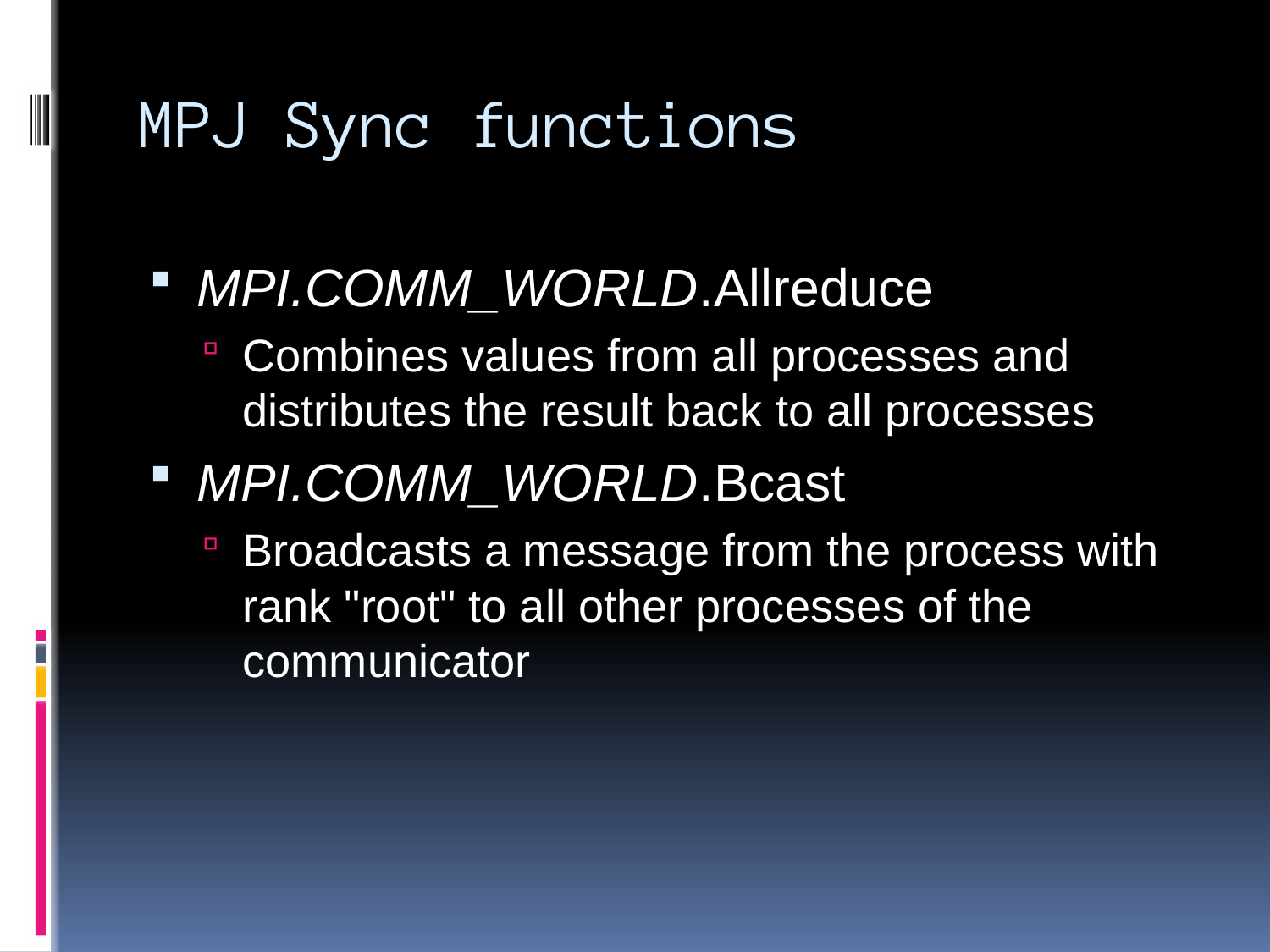

# MPJ Sync functions
MPI.COMM_WORLD.Allreduce
Combines values from all processes and distributes the result back to all processes
MPI.COMM_WORLD.Bcast
Broadcasts a message from the process with rank "root" to all other processes of the communicator